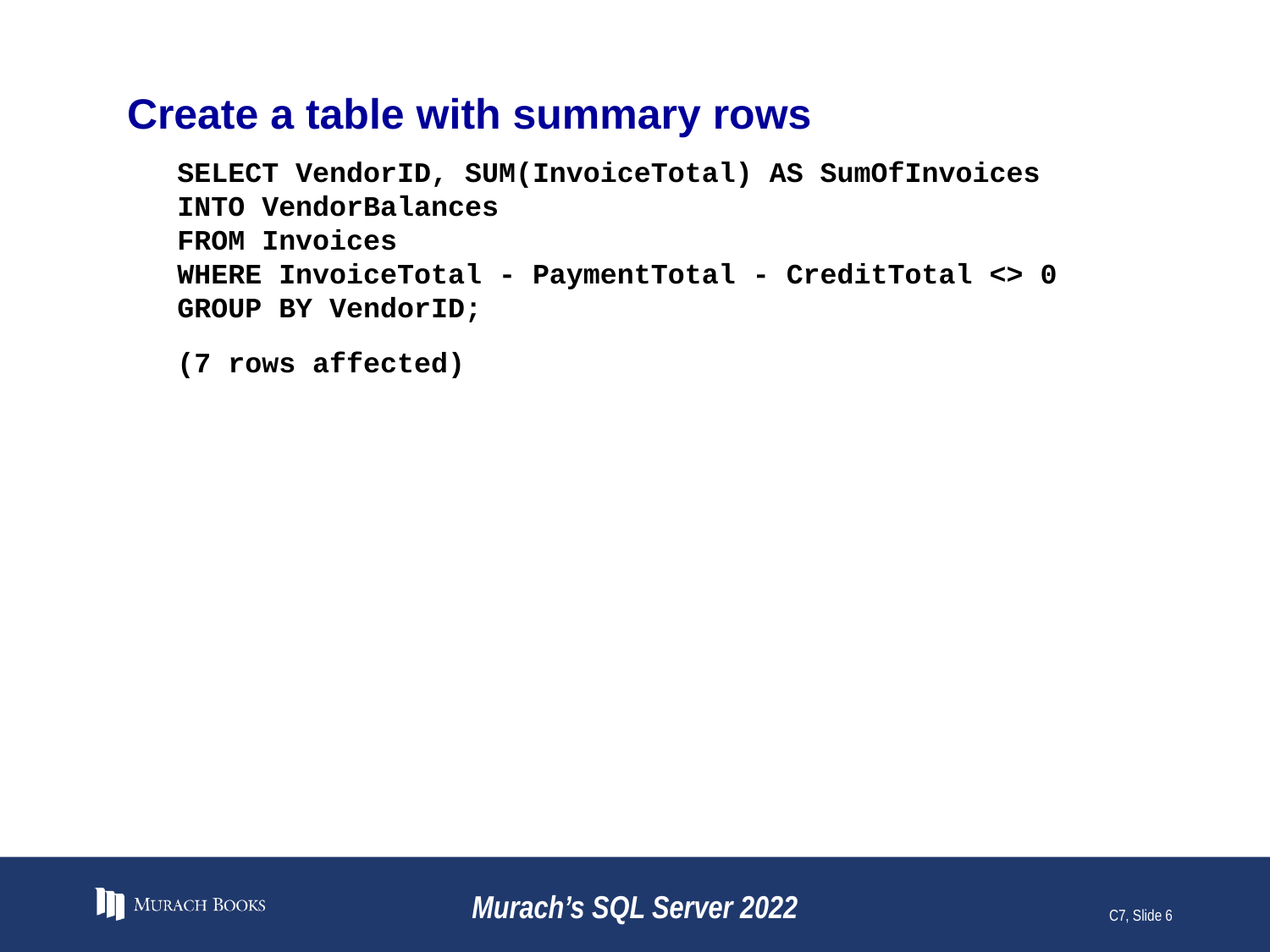

# Create a table with summary rows
SELECT VendorID, SUM(InvoiceTotal) AS SumOfInvoices
INTO VendorBalances
FROM Invoices
WHERE InvoiceTotal - PaymentTotal - CreditTotal <> 0
GROUP BY VendorID;
(7 rows affected)

Murach’s SQL Server 2022

C7, Slide 6